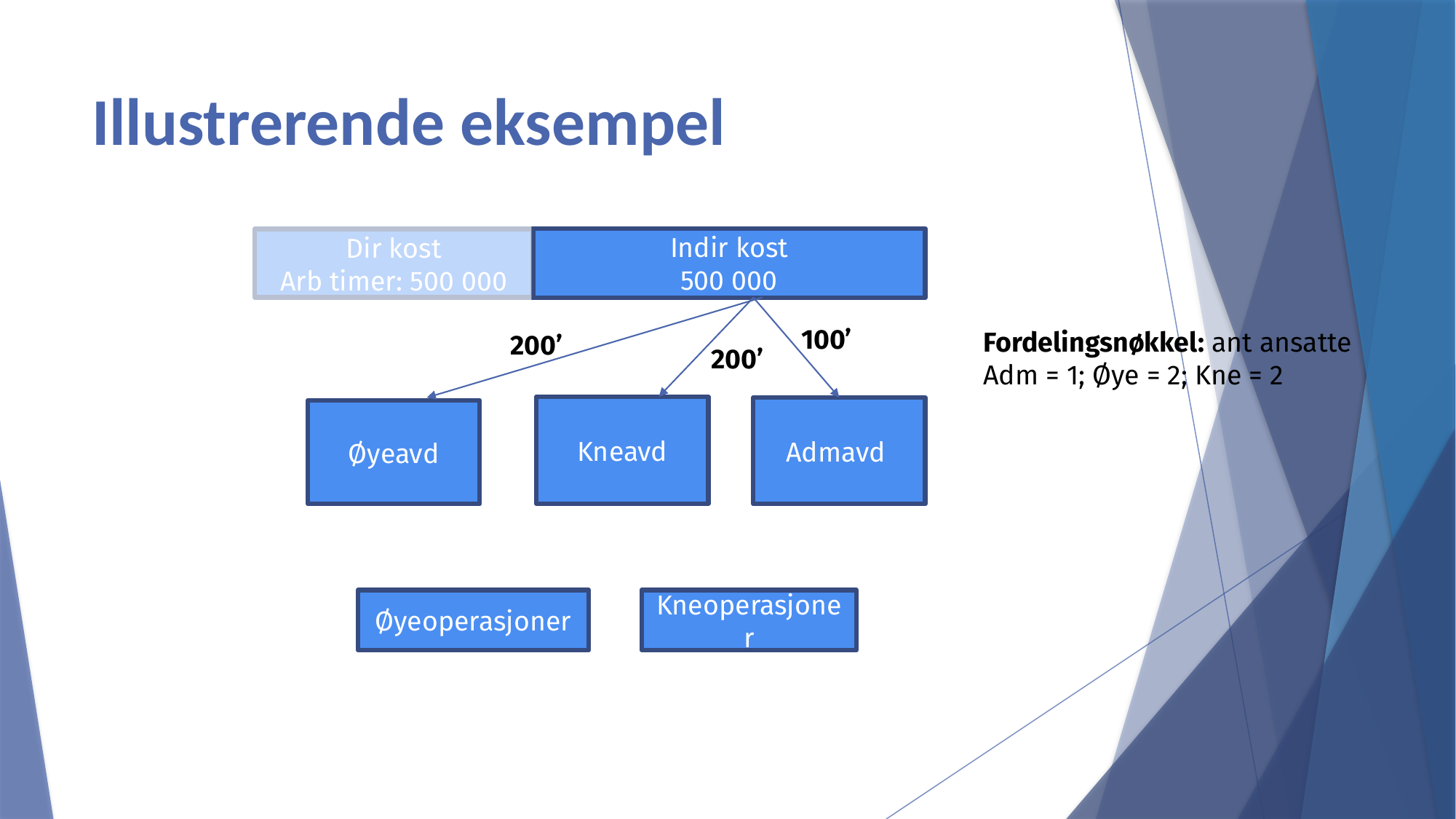

# Illustrerende eksempel

Indir kost
500 000
Dir kost
Arb timer: 500 000
100’
Fordelingsnøkkel: ant ansatte
Adm = 1; Øye = 2; Kne = 2
200’
200’
Kneavd
Admavd
Øyeavd
Øyeoperasjoner
Kneoperasjoner